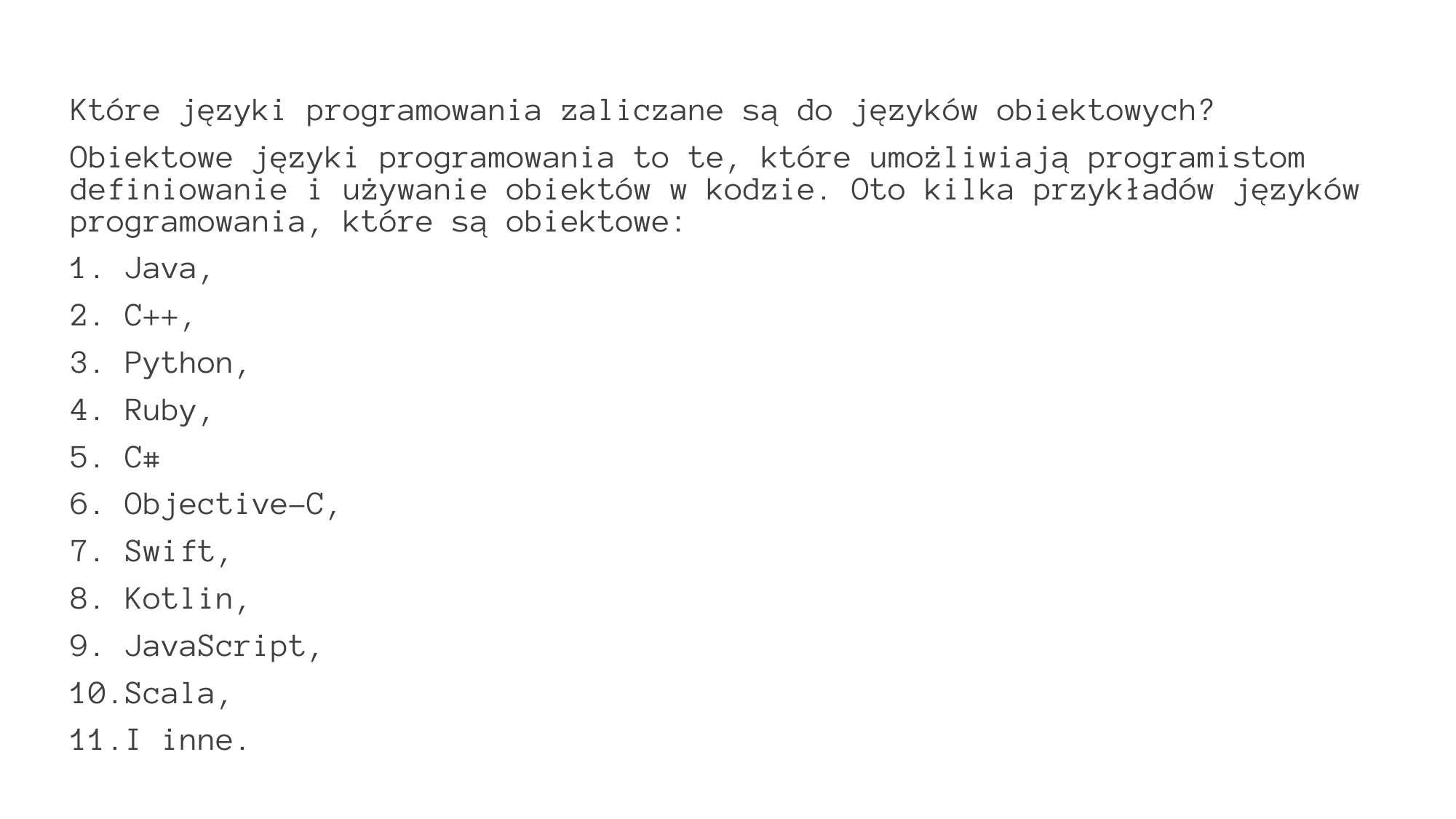

Które języki programowania zaliczane są do języków obiektowych?
Obiektowe języki programowania to te, które umożliwiają programistom definiowanie i używanie obiektów w kodzie. Oto kilka przykładów języków programowania, które są obiektowe:
Java,
C++,
Python,
Ruby,
C#
Objective-C,
Swift,
Kotlin,
JavaScript,
Scala,
I inne.